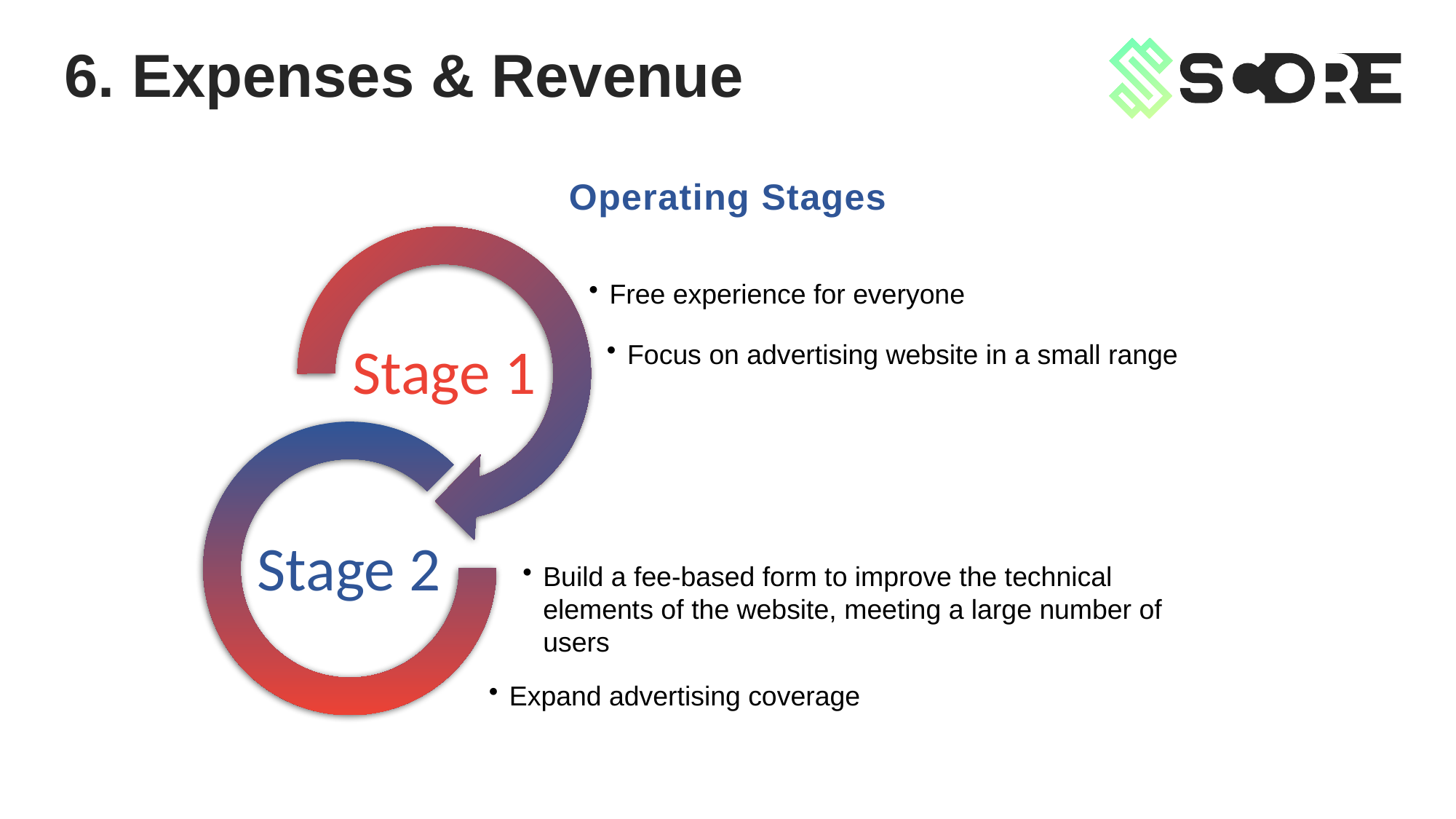

6. Expenses & Revenue

Operating Stages

Free experience for everyone
Stage 1
Focus on advertising website in a small range

Stage 2
Build a fee-based form to improve the technical elements of the website, meeting a large number of users
Expand advertising coverage